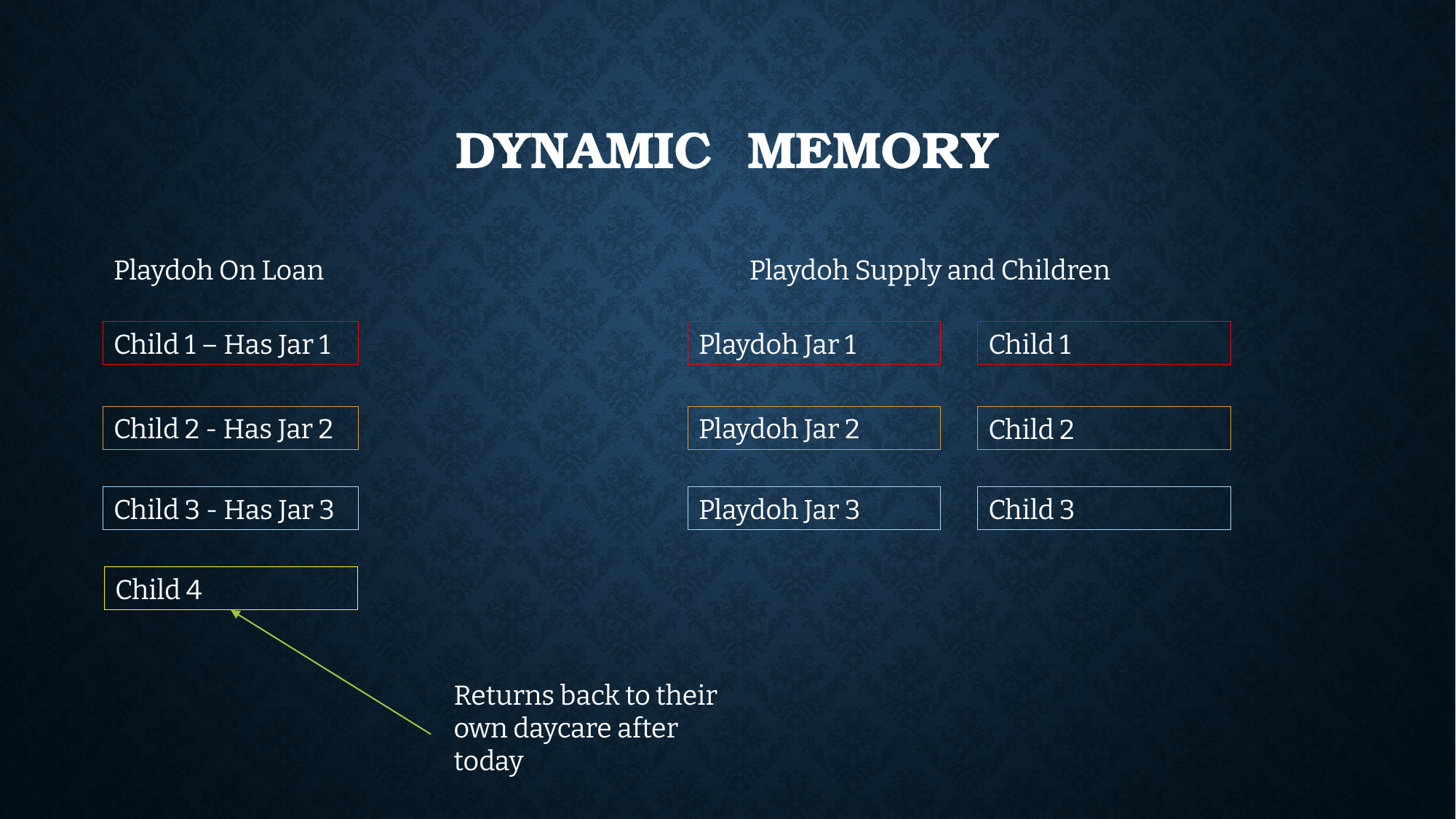

# Dynamic  Memory
Playdoh On Loan
Playdoh Supply and Children
Child 1 – Has Jar 1
Playdoh Jar 1
Child 1
Playdoh Jar 2
Child 2 - Has Jar 2
Child 2
Playdoh Jar 3
Child 3
Child 3 - Has Jar 3
Child 4
Returns back to their own daycare after today